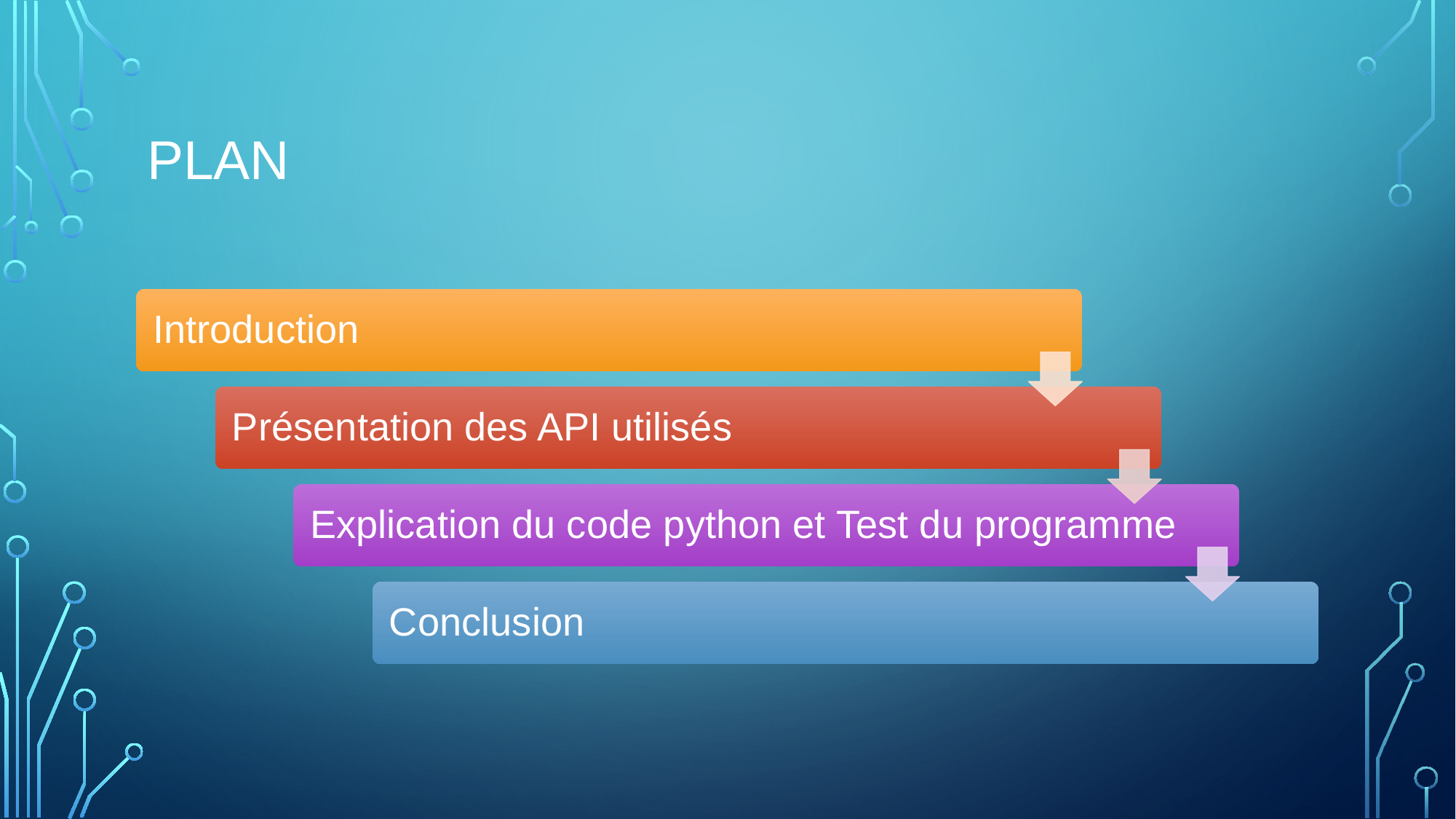

# plan
Introduction
Présentation des API utilisés
Explication du code python et Test du programme
Conclusion